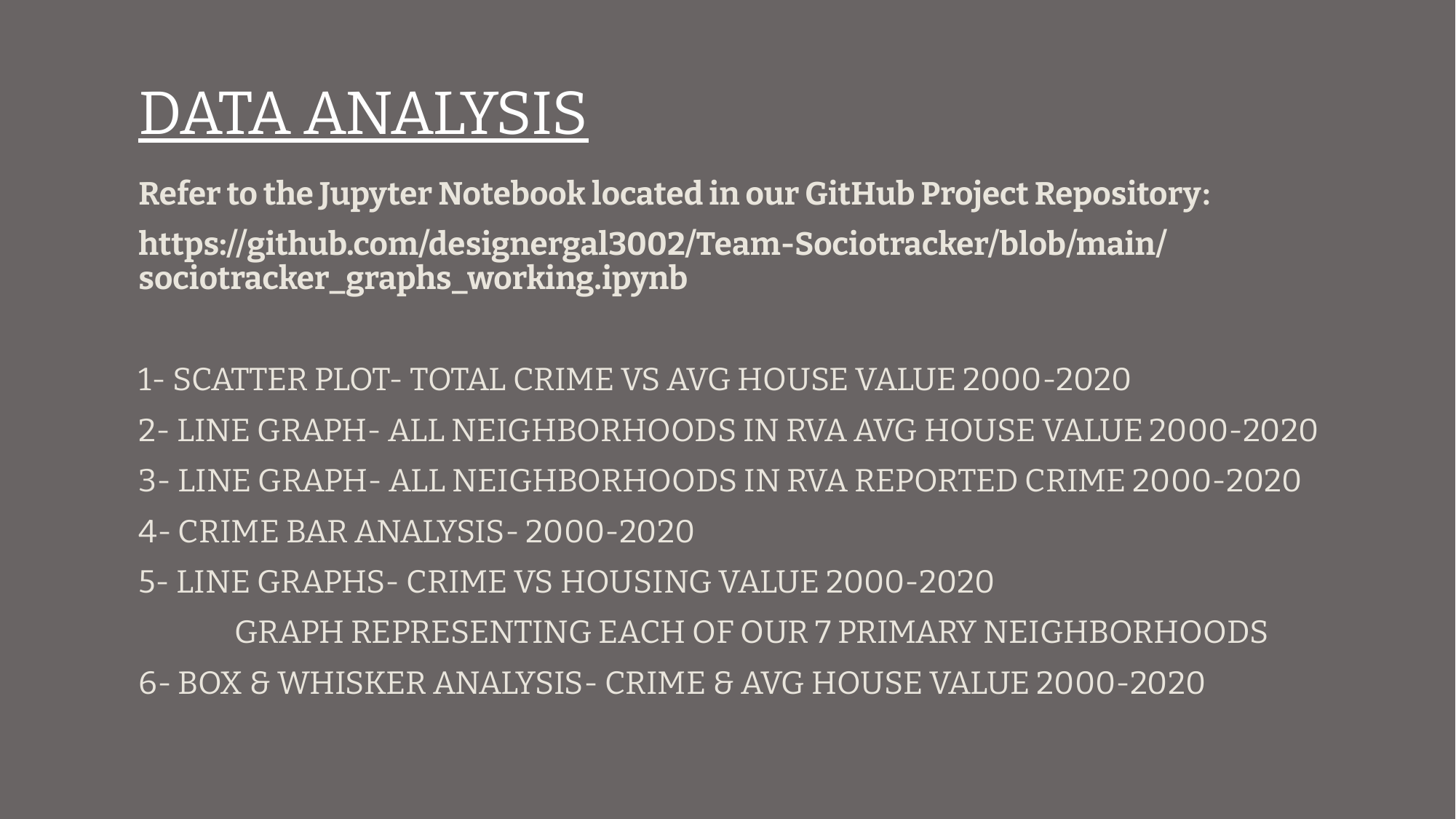

# Data Analysis
Refer to the Jupyter Notebook located in our GitHub Project Repository:
https://github.com/designergal3002/Team-Sociotracker/blob/main/sociotracker_graphs_working.ipynb

1- SCATTER PLOT- TOTAL CRIME VS AVG HOUSE VALUE 2000-2020
2- LINE GRAPH- ALL NEIGHBORHOODS IN RVA AVG HOUSE VALUE 2000-2020
3- LINE GRAPH- ALL NEIGHBORHOODS IN RVA REPORTED CRIME 2000-2020
4- CRIME BAR ANALYSIS- 2000-2020
5- LINE GRAPHS- CRIME VS HOUSING VALUE 2000-2020
	GRAPH REPRESENTING EACH OF OUR 7 PRIMARY NEIGHBORHOODS
6- BOX & WHISKER ANALYSIS- CRIME & AVG HOUSE VALUE 2000-2020